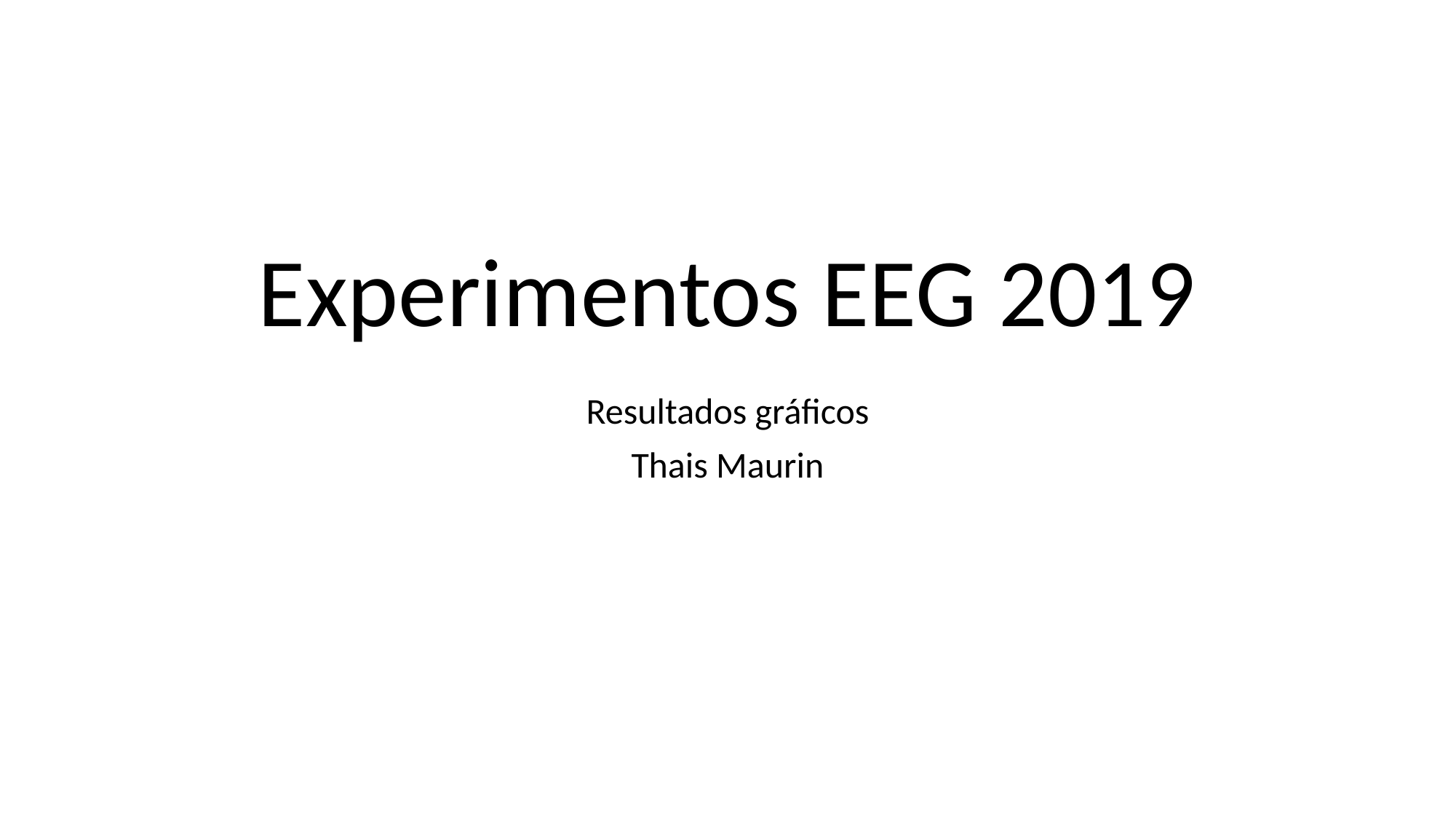

# Experimentos EEG 2019
Resultados gráficos

Thais Maurin